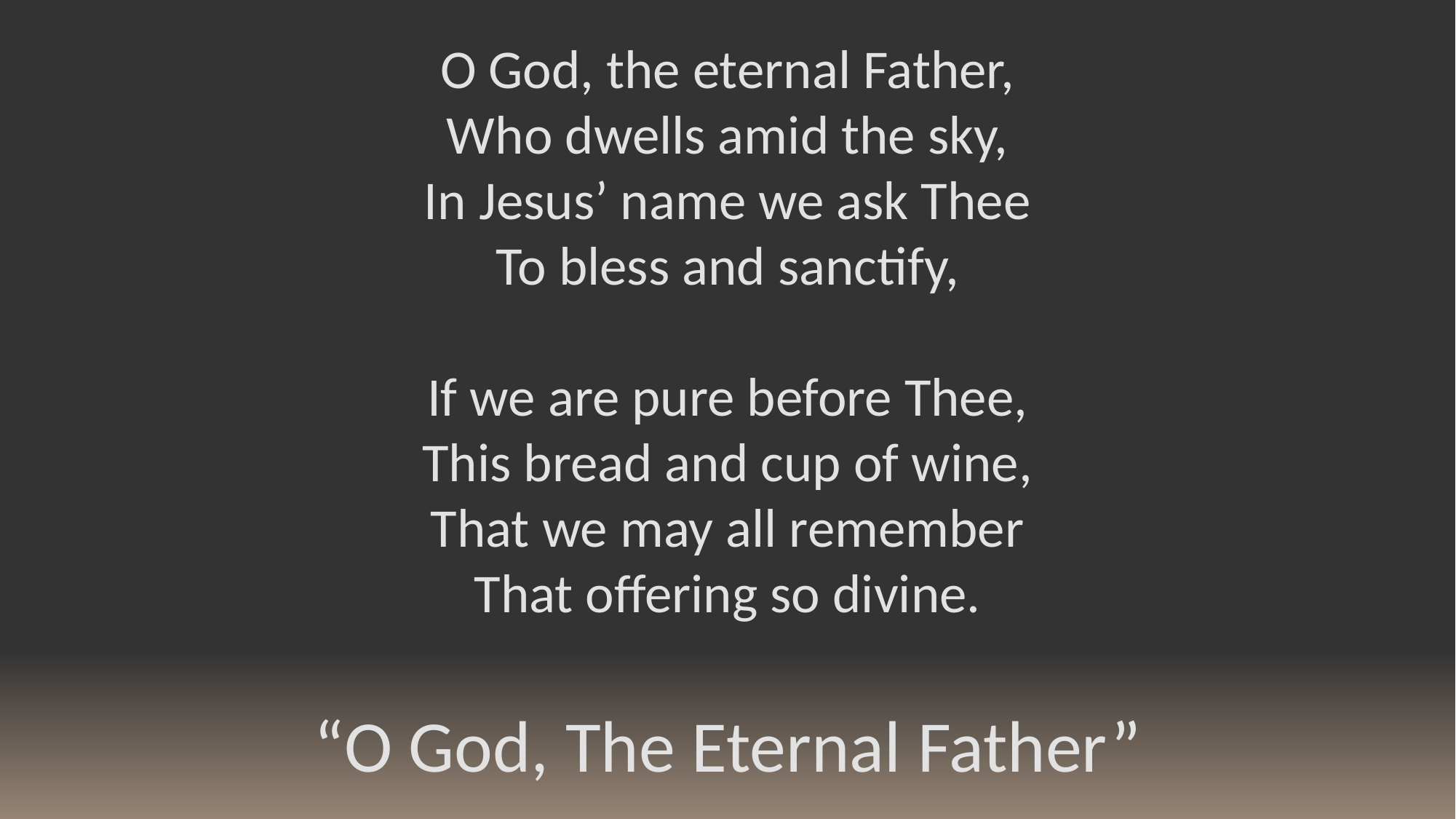

O God, the eternal Father,
Who dwells amid the sky,
In Jesus’ name we ask Thee
To bless and sanctify,

If we are pure before Thee,
This bread and cup of wine,
That we may all remember
That offering so divine.

“O God, The Eternal Father”